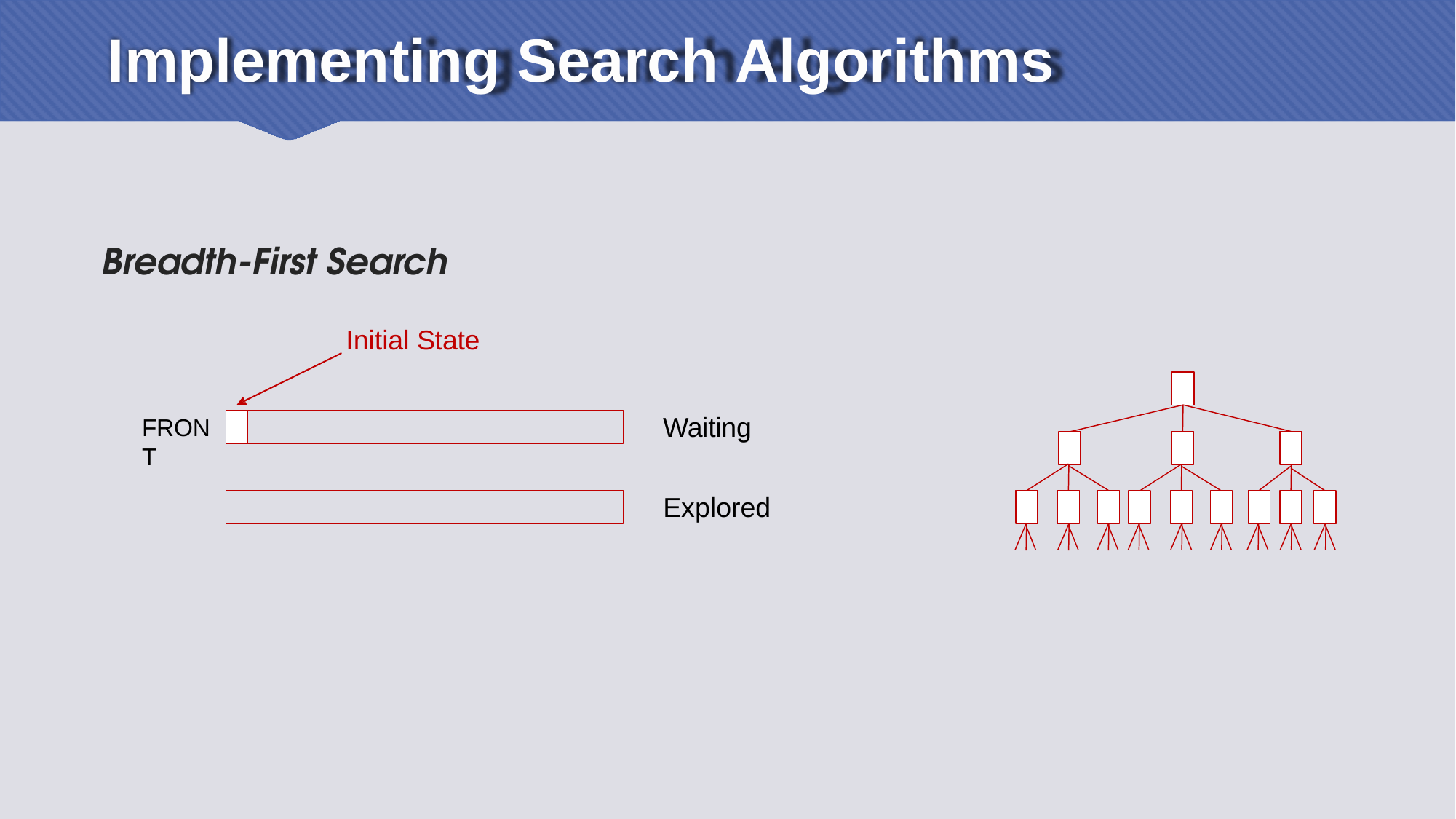

# Implementing Search Algorithms
Breadth-First Search

Initial State

Waiting
FRONT
Explored